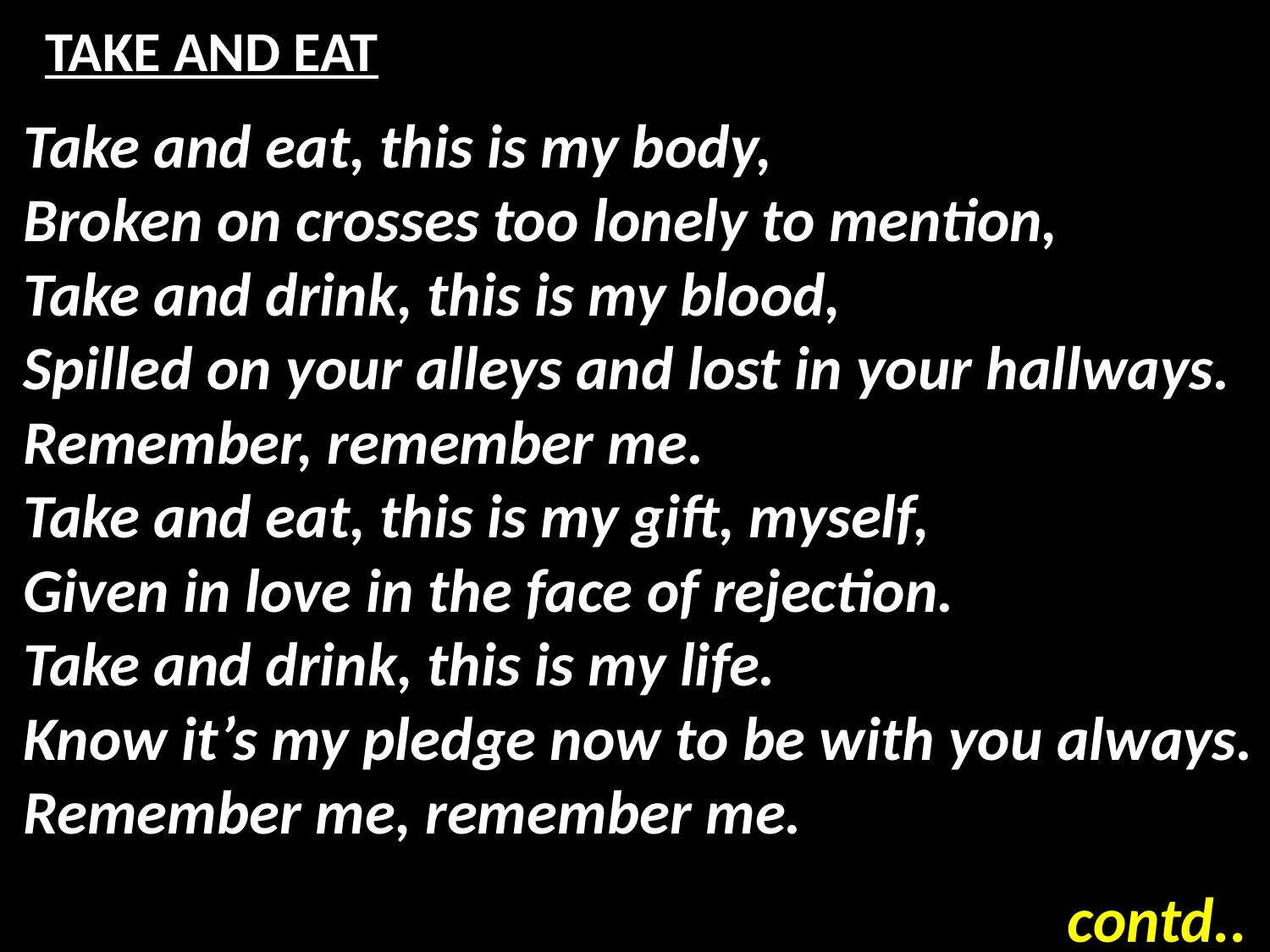

# TAKE AND EAT
Take and eat, this is my body,
Broken on crosses too lonely to mention,
Take and drink, this is my blood,
Spilled on your alleys and lost in your hallways.
Remember, remember me.
Take and eat, this is my gift, myself,
Given in love in the face of rejection.
Take and drink, this is my life.
Know it’s my pledge now to be with you always.
Remember me, remember me.
contd..